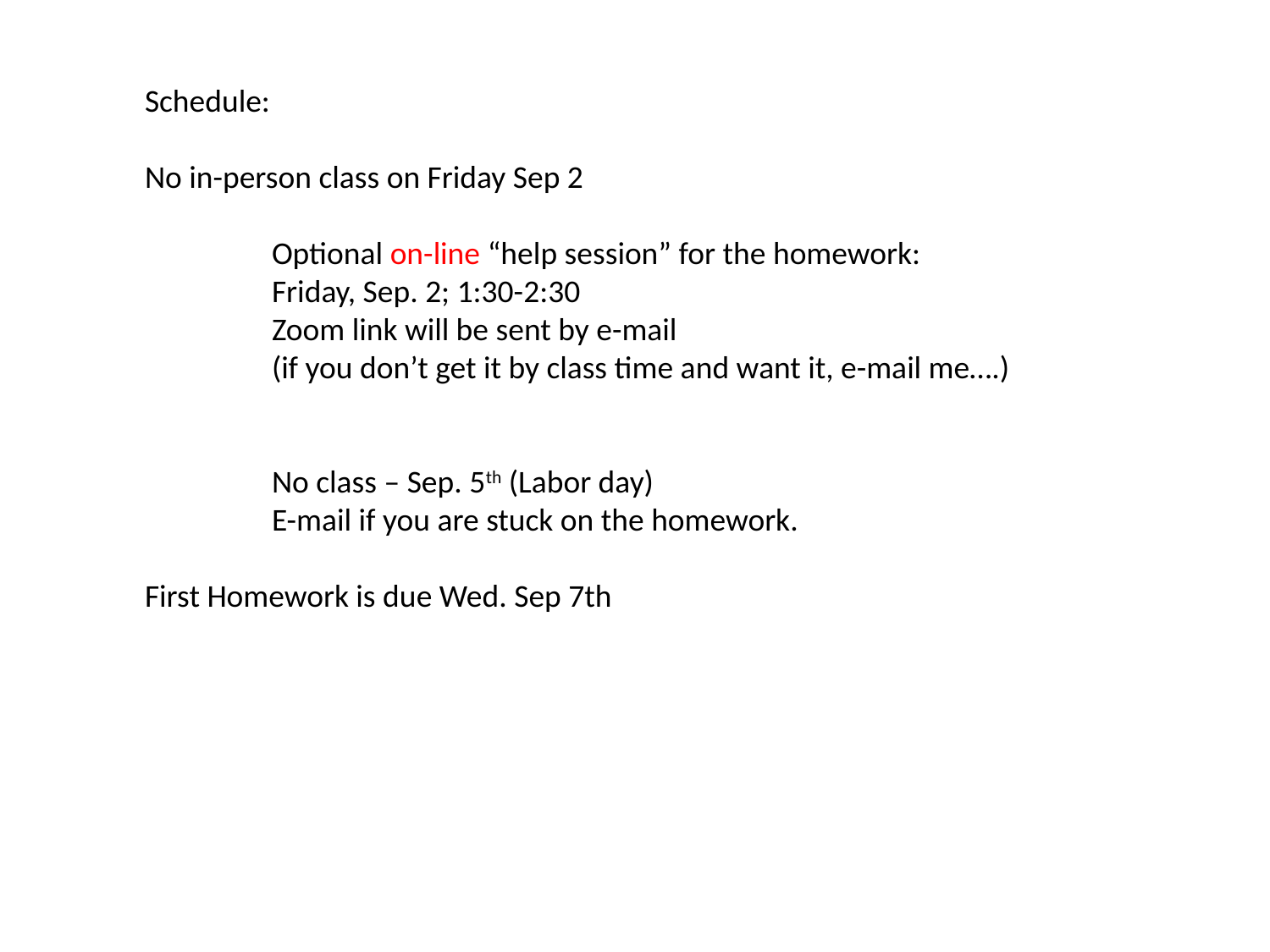

Schedule:

No in-person class on Friday Sep 2

	Optional on-line “help session” for the homework:
	Friday, Sep. 2; 1:30-2:30
	Zoom link will be sent by e-mail
	(if you don’t get it by class time and want it, e-mail me….)

	No class – Sep. 5th (Labor day)
	E-mail if you are stuck on the homework.

First Homework is due Wed. Sep 7th